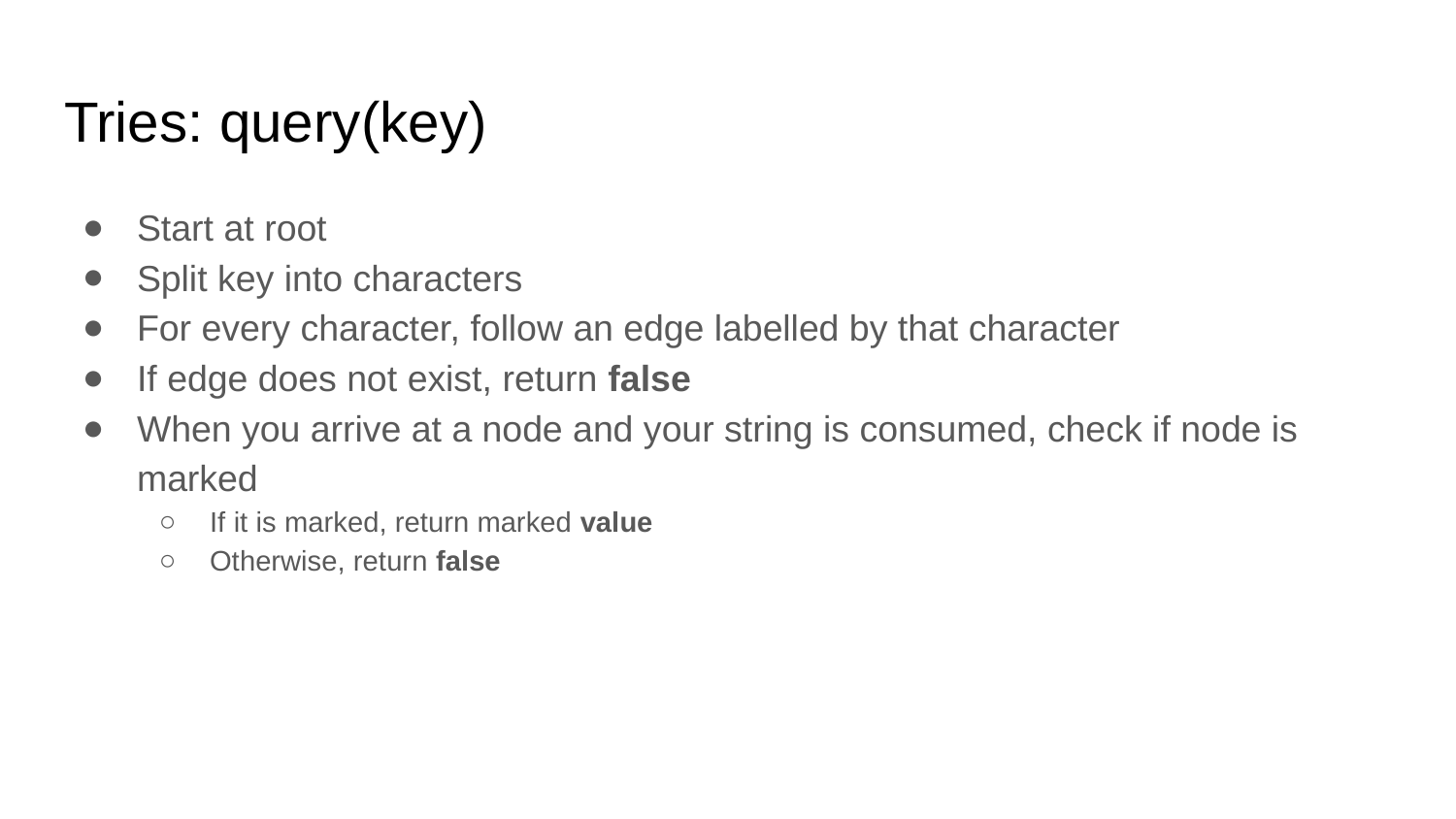

# Tries: query(key)
Start at root
Split key into characters
For every character, follow an edge labelled by that character
If edge does not exist, return false
When you arrive at a node and your string is consumed, check if node is marked
If it is marked, return marked value
Otherwise, return false